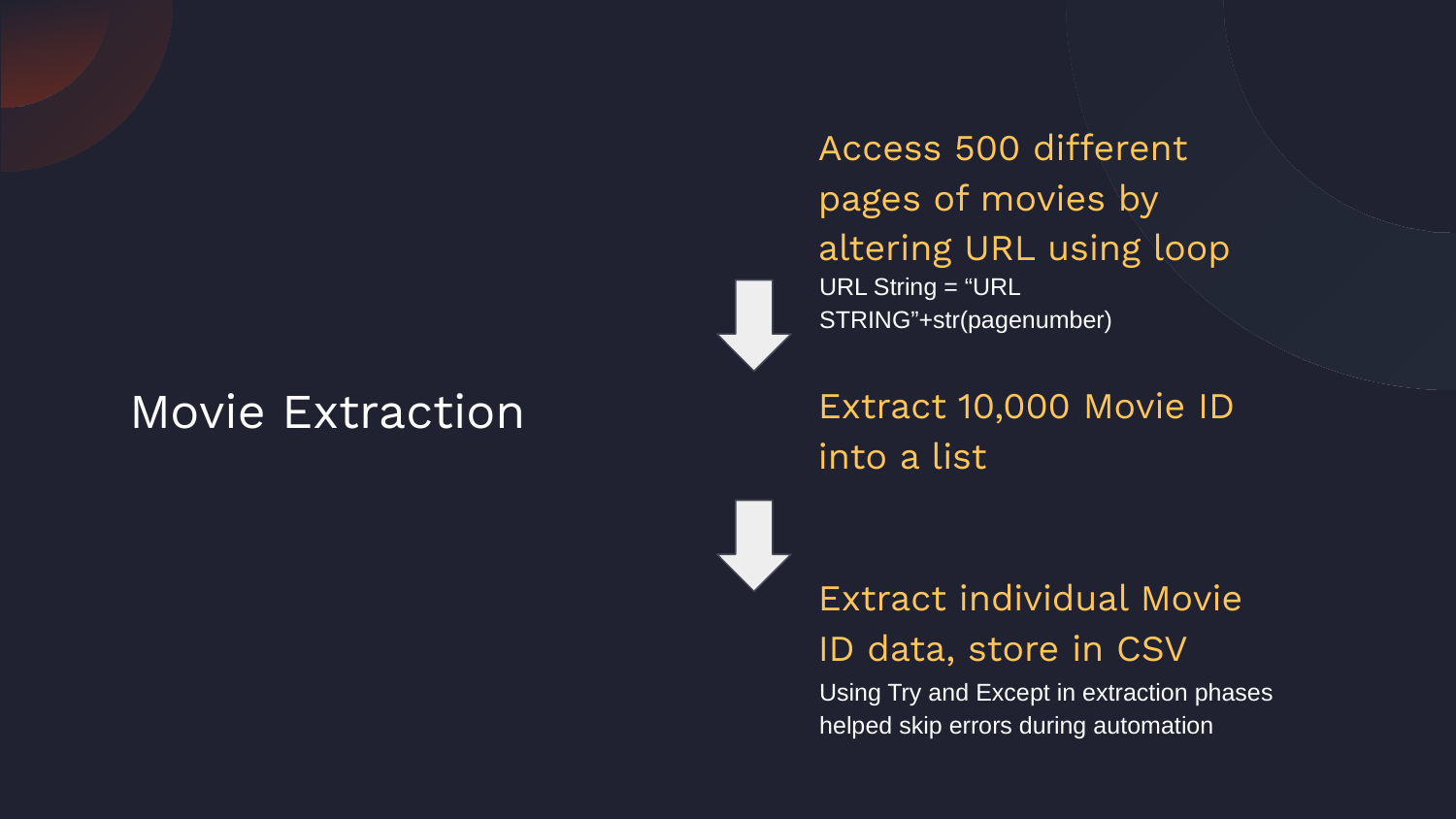

Access 500 different pages of movies by altering URL using loop
URL String = “URL STRING”+str(pagenumber)

# Movie Extraction
Extract 10,000 Movie ID into a list

Extract individual Movie ID data, store in CSV
Using Try and Except in extraction phases helped skip errors during automation